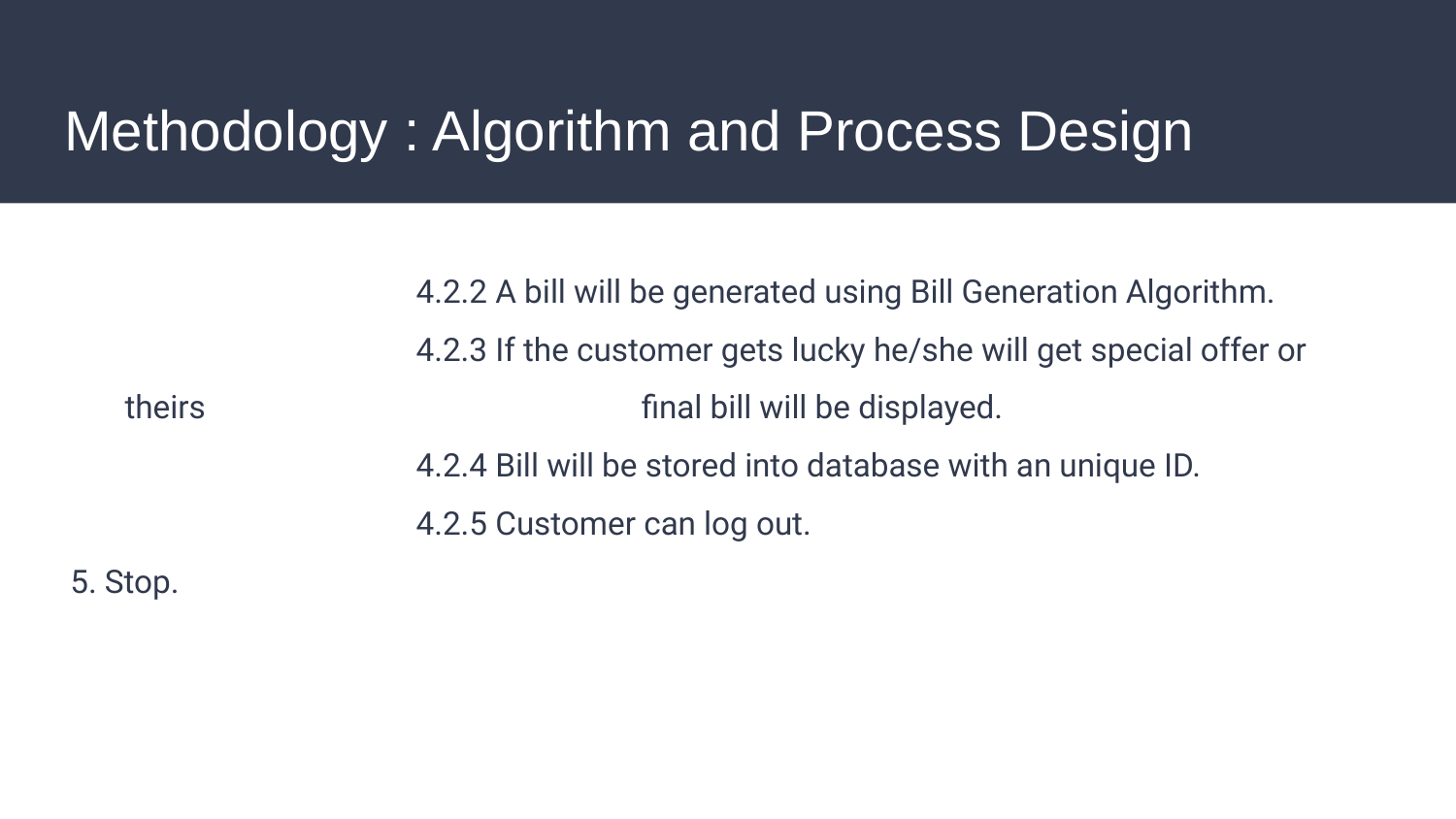

# Methodology : Algorithm and Process Design
			4.2.2 A bill will be generated using Bill Generation Algorithm.
			4.2.3 If the customer gets lucky he/she will get special offer or theirs 			          final bill will be displayed.
			4.2.4 Bill will be stored into database with an unique ID.
			4.2.5 Customer can log out.
5. Stop.